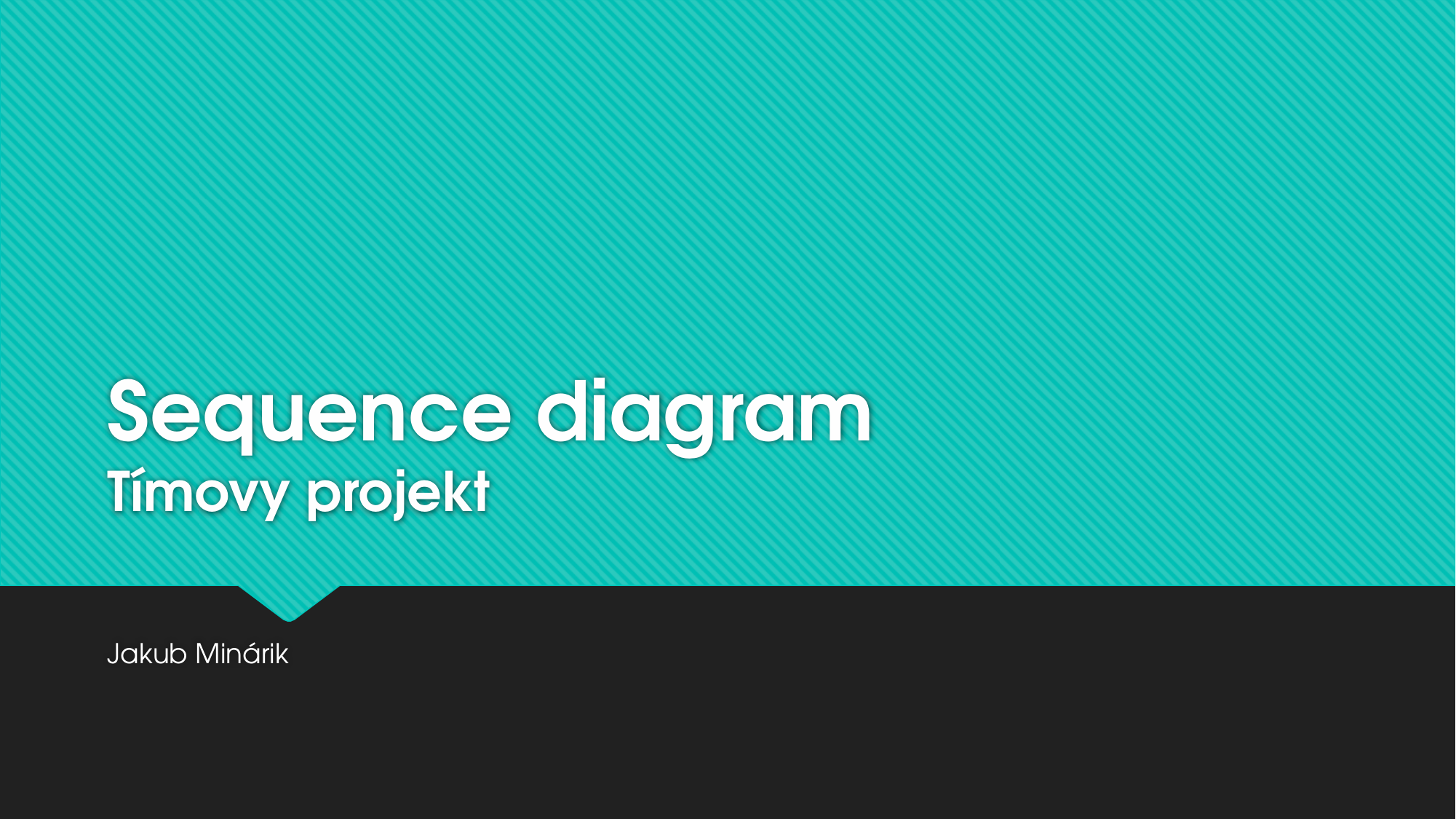

# Sequence diagram Tímovy projekt
Jakub Minárik